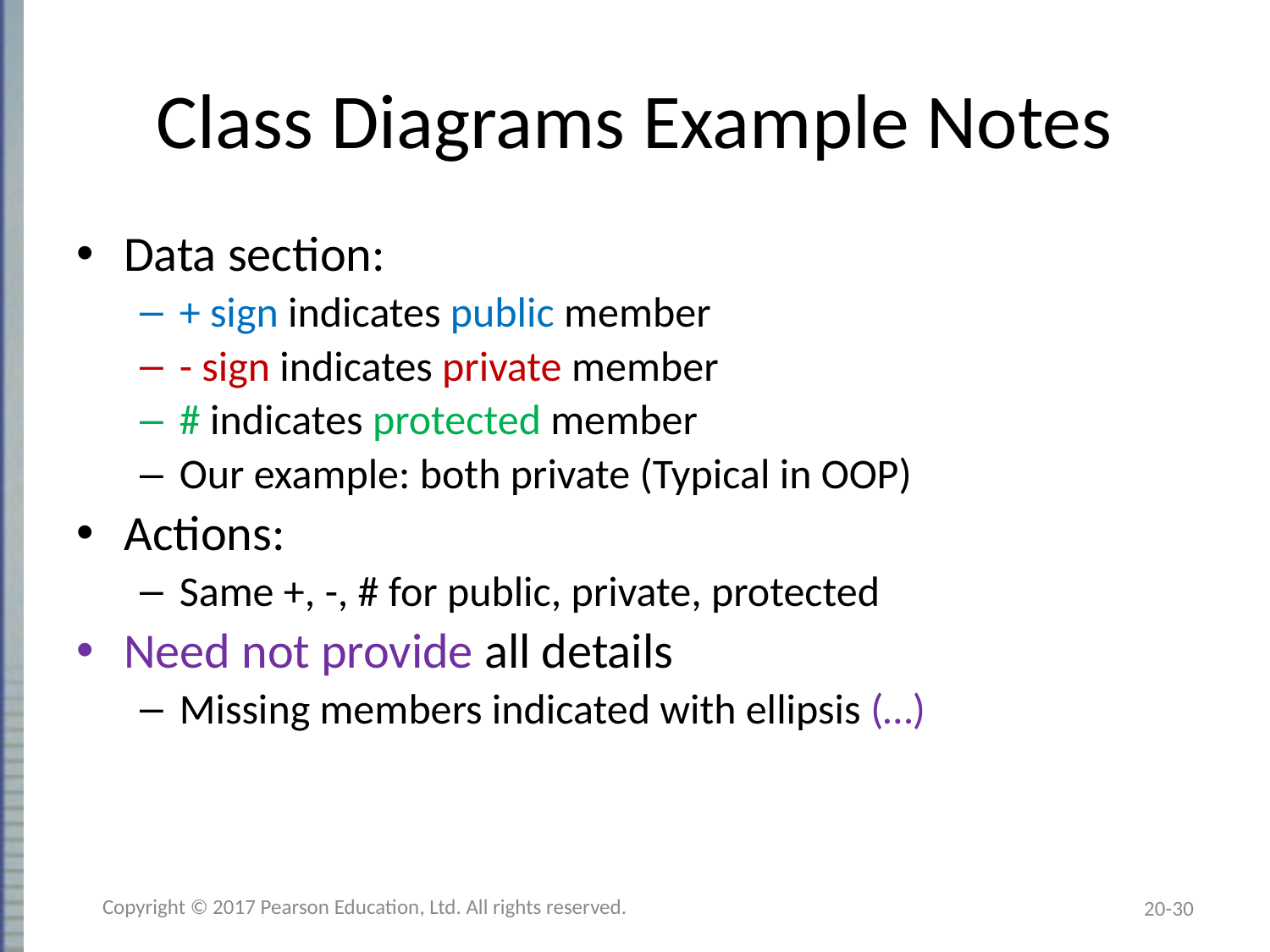

# Class Diagrams Example Notes
Data section:
+ sign indicates public member
- sign indicates private member
# indicates protected member
Our example: both private (Typical in OOP)
Actions:
Same +, -, # for public, private, protected
Need not provide all details
Missing members indicated with ellipsis (…)
Copyright © 2017 Pearson Education, Ltd. All rights reserved.
20-30